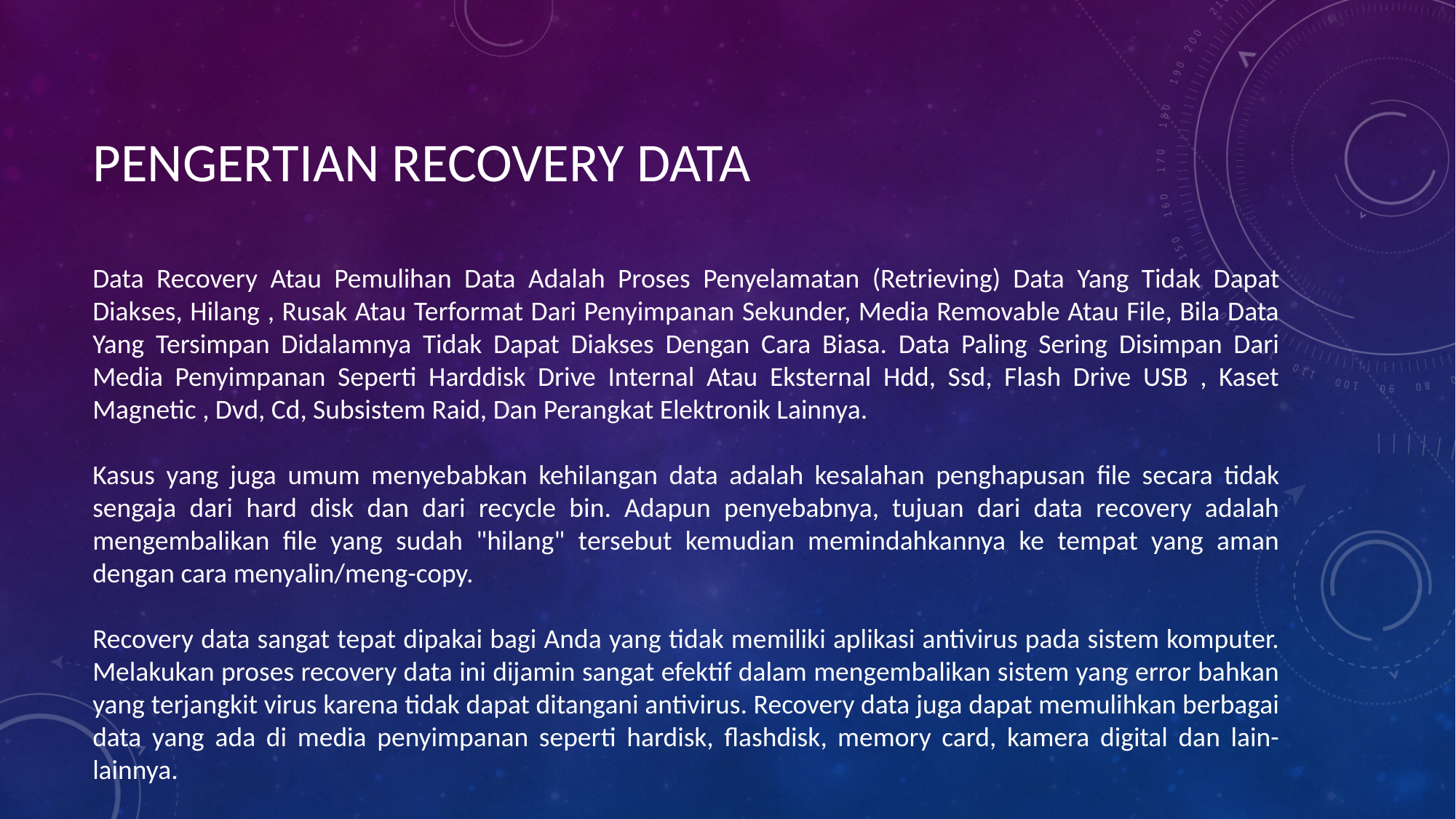

# Pengertian recovery data
Data Recovery Atau Pemulihan Data Adalah Proses Penyelamatan (Retrieving) Data Yang Tidak Dapat Diakses, Hilang , Rusak Atau Terformat Dari Penyimpanan Sekunder, Media Removable Atau File, Bila Data Yang Tersimpan Didalamnya Tidak Dapat Diakses Dengan Cara Biasa. Data Paling Sering Disimpan Dari Media Penyimpanan Seperti Harddisk Drive Internal Atau Eksternal Hdd, Ssd, Flash Drive USB , Kaset Magnetic , Dvd, Cd, Subsistem Raid, Dan Perangkat Elektronik Lainnya.

Kasus yang juga umum menyebabkan kehilangan data adalah kesalahan penghapusan file secara tidak sengaja dari hard disk dan dari recycle bin. Adapun penyebabnya, tujuan dari data recovery adalah mengembalikan file yang sudah "hilang" tersebut kemudian memindahkannya ke tempat yang aman dengan cara menyalin/meng-copy.

Recovery data sangat tepat dipakai bagi Anda yang tidak memiliki aplikasi antivirus pada sistem komputer. Melakukan proses recovery data ini dijamin sangat efektif dalam mengembalikan sistem yang error bahkan yang terjangkit virus karena tidak dapat ditangani antivirus. Recovery data juga dapat memulihkan berbagai data yang ada di media penyimpanan seperti hardisk, flashdisk, memory card, kamera digital dan lain-lainnya.